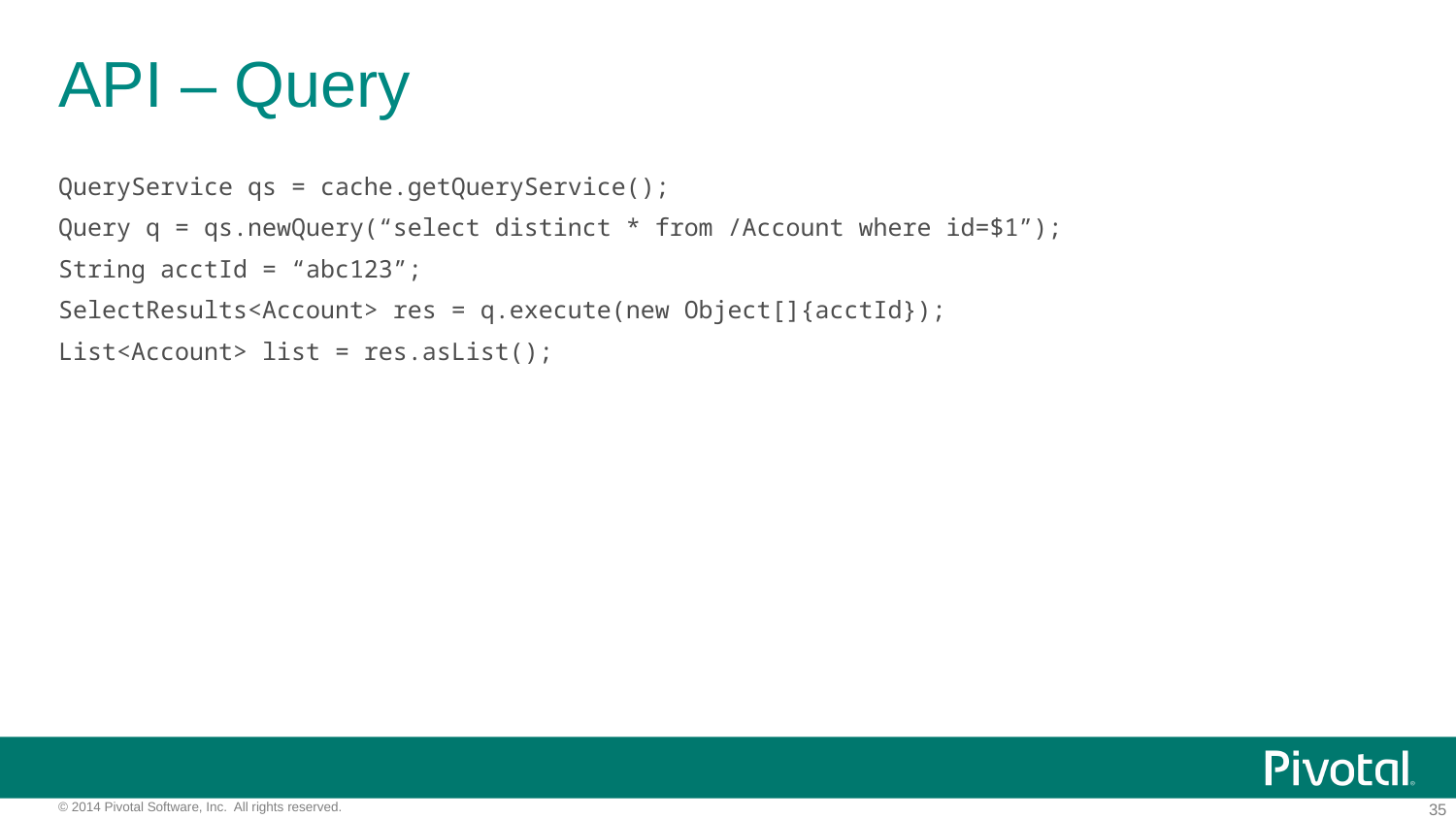

# API – Query
QueryService qs = cache.getQueryService();
Query q = qs.newQuery(“select distinct * from /Account where id=$1”);
String acctId = “abc123”;
SelectResults<Account> res = q.execute(new Object[]{acctId});
List<Account> list = res.asList();